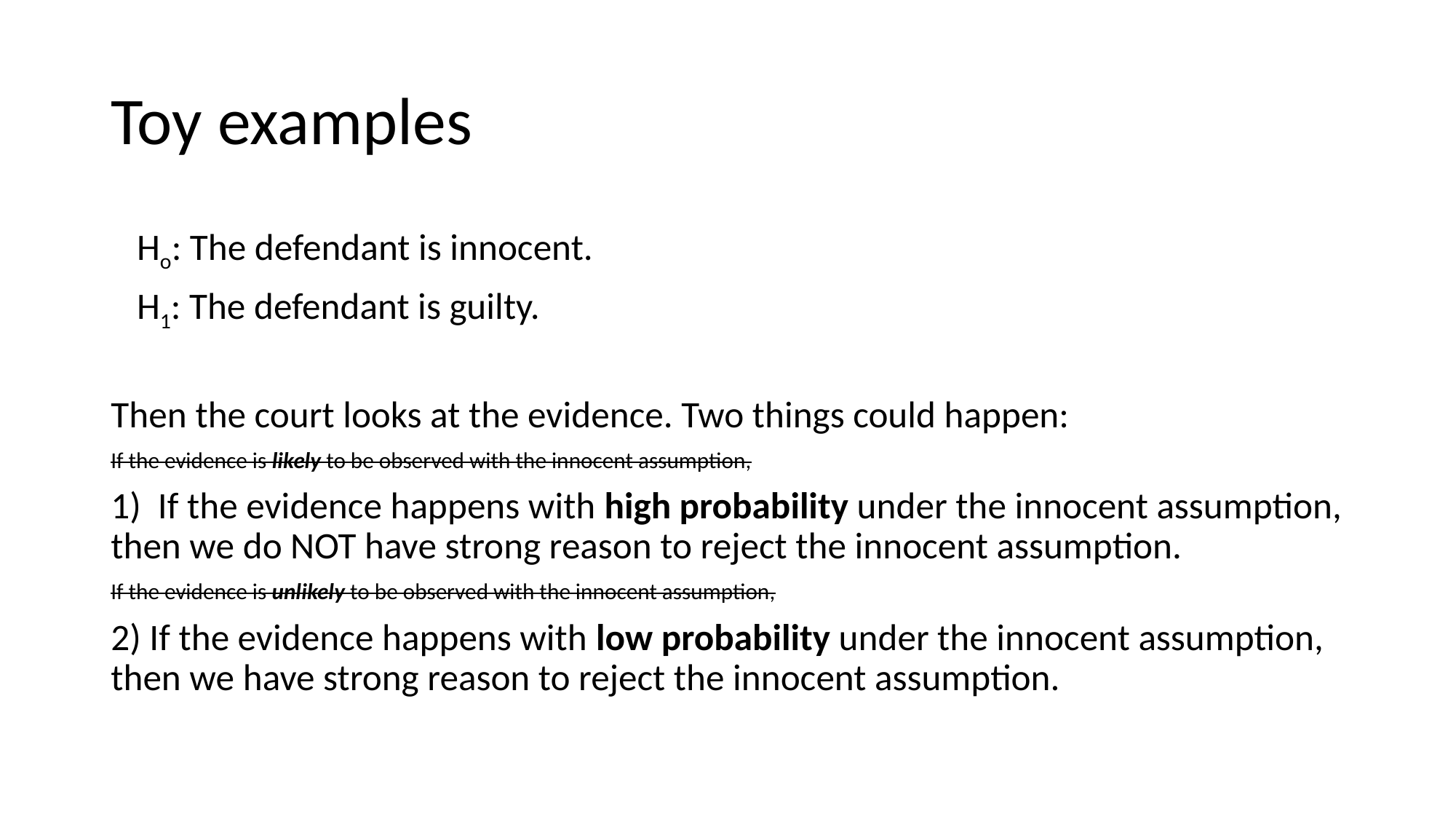

# Toy examples
		Ho: The defendant is innocent.
		H1: The defendant is guilty.

Then the court looks at the evidence. Two things could happen:
If the evidence is likely to be observed with the innocent assumption,
1)  If the evidence happens with high probability under the innocent assumption, then we do NOT have strong reason to reject the innocent assumption.
If the evidence is unlikely to be observed with the innocent assumption,
2) If the evidence happens with low probability under the innocent assumption, then we have strong reason to reject the innocent assumption.